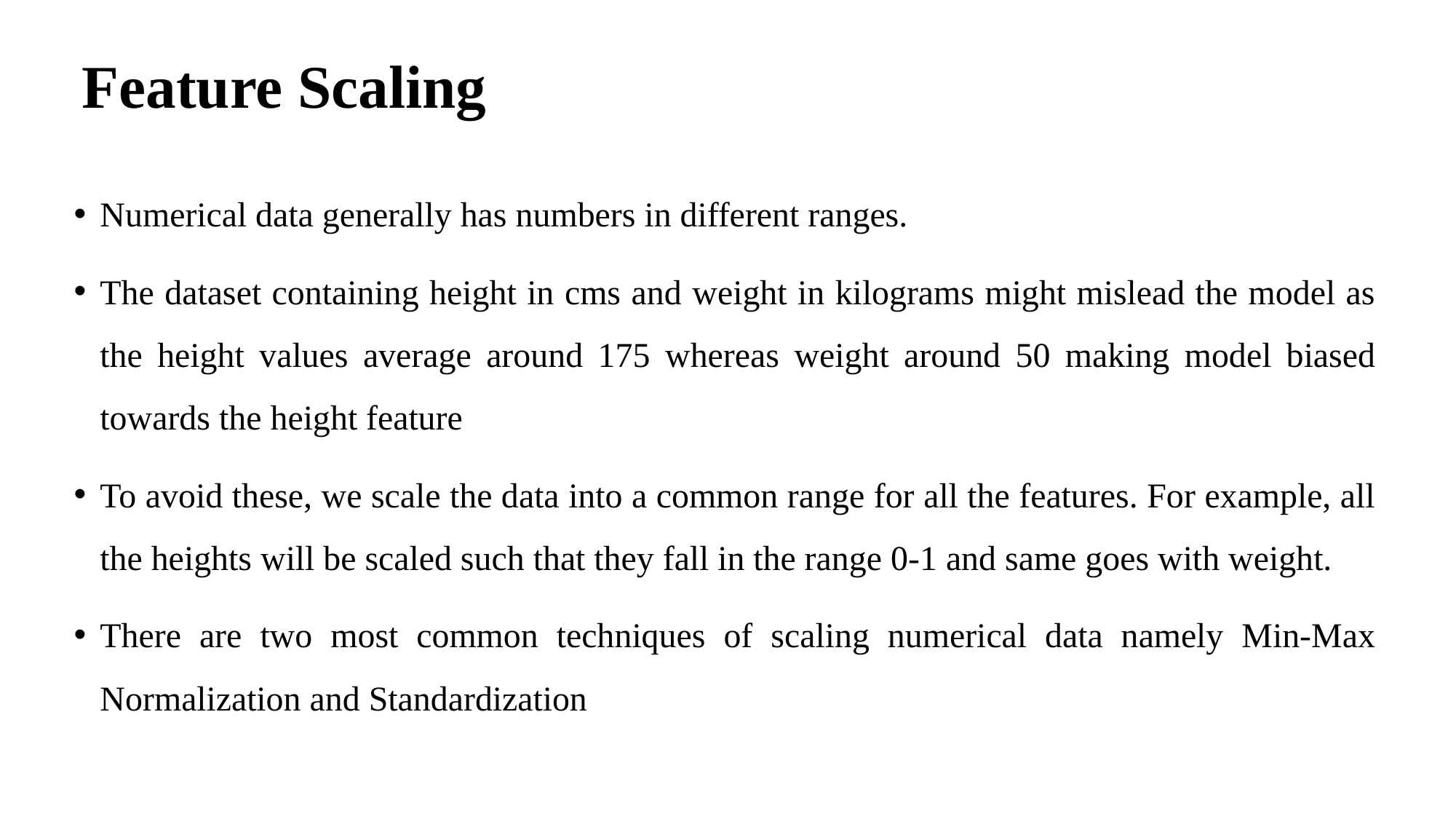

# Feature Scaling
Numerical data generally has numbers in different ranges.
The dataset containing height in cms and weight in kilograms might mislead the model as the height values average around 175 whereas weight around 50 making model biased towards the height feature
To avoid these, we scale the data into a common range for all the features. For example, all the heights will be scaled such that they fall in the range 0-1 and same goes with weight.
There are two most common techniques of scaling numerical data namely Min-Max Normalization and Standardization